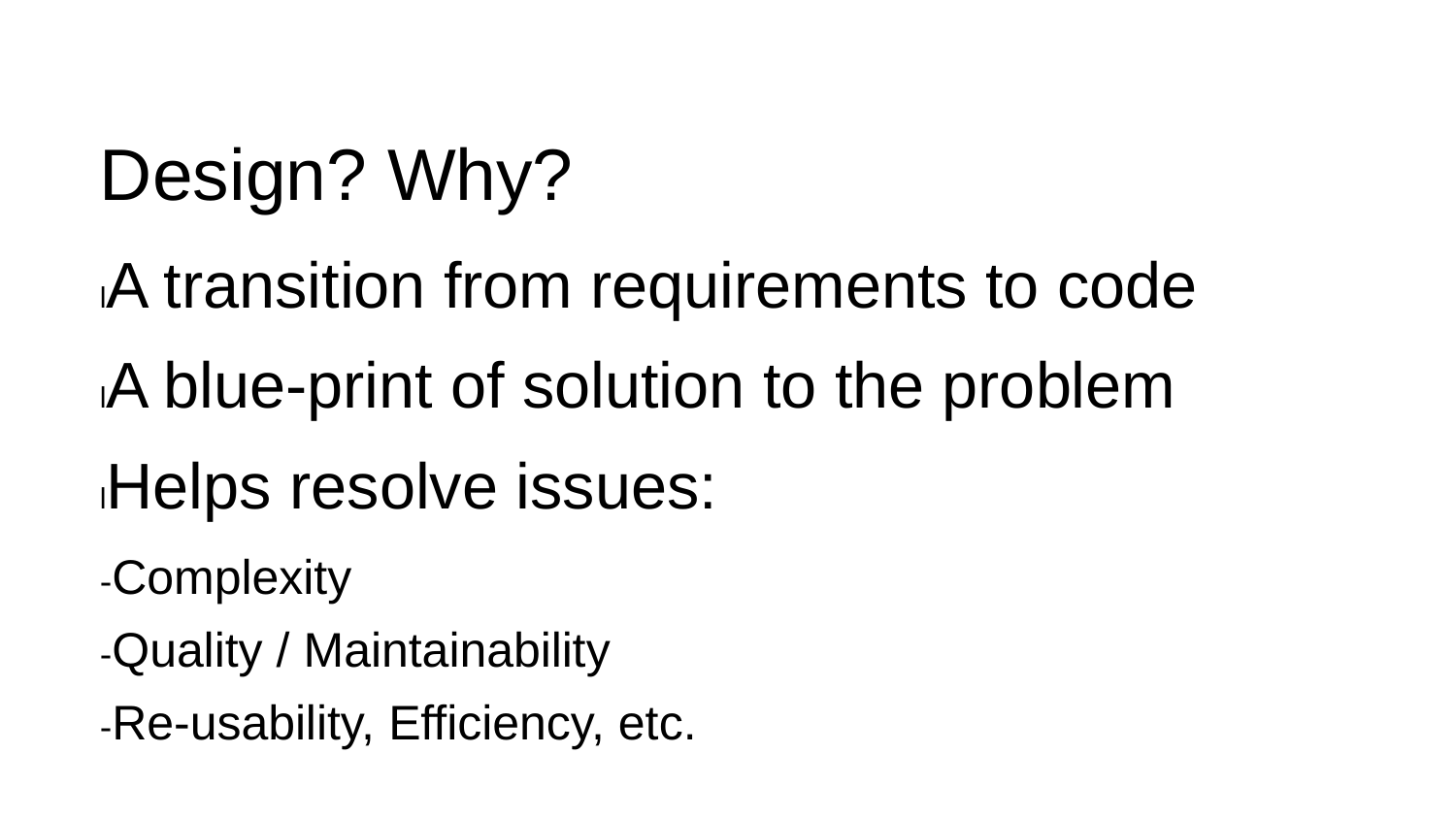

Design? Why?
lA transition from requirements to code
lA blue-print of solution to the problem
lHelps resolve issues:
-Complexity
-Quality / Maintainability
-Re-usability, Efficiency, etc.